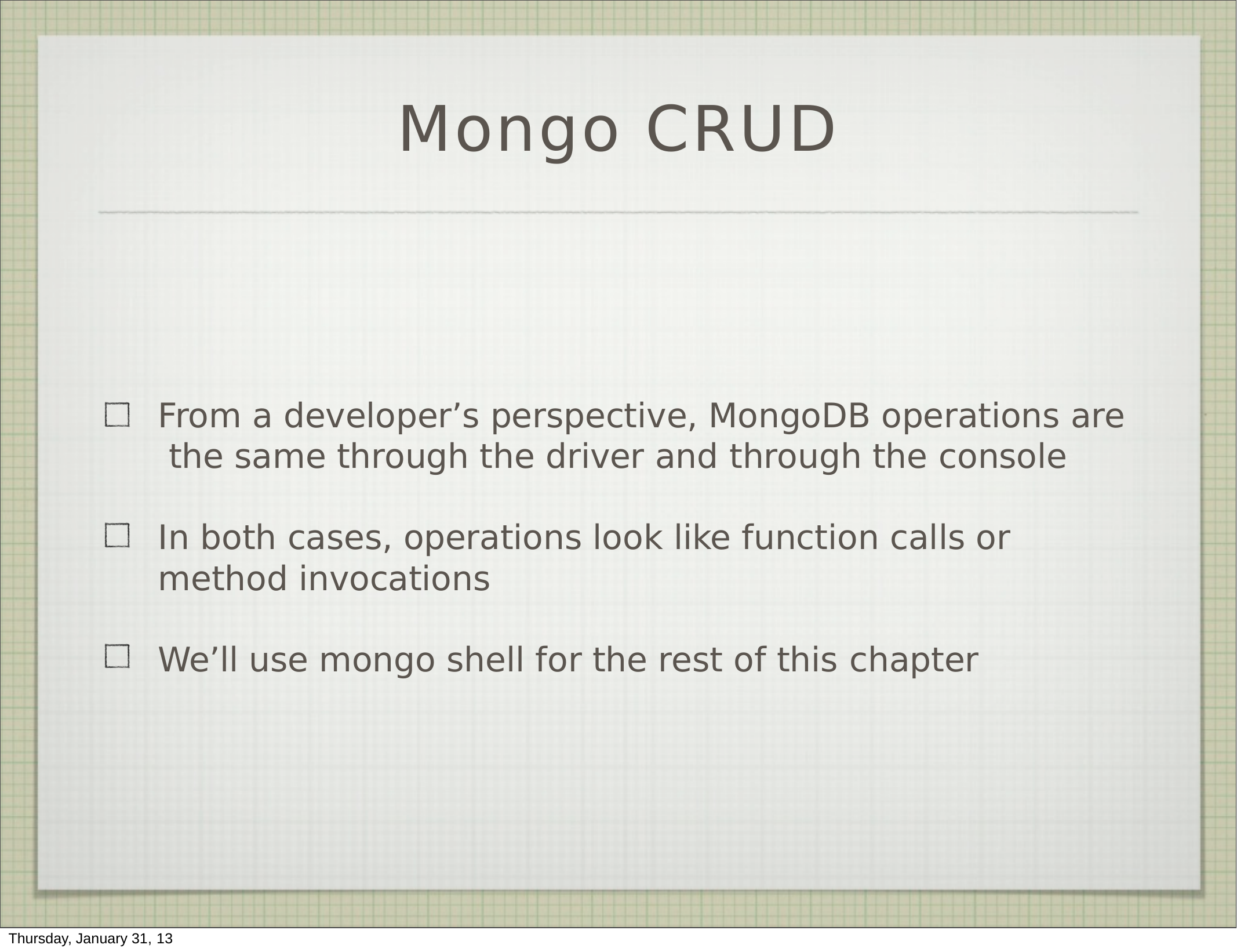

# Mongo CRUD
From a developer’s perspective, MongoDB operations are  the same through the driver and through the console

In both cases, operations look like function calls or  method invocations

We’ll use mongo shell for the rest of this chapter

Thursday, January 31, 13